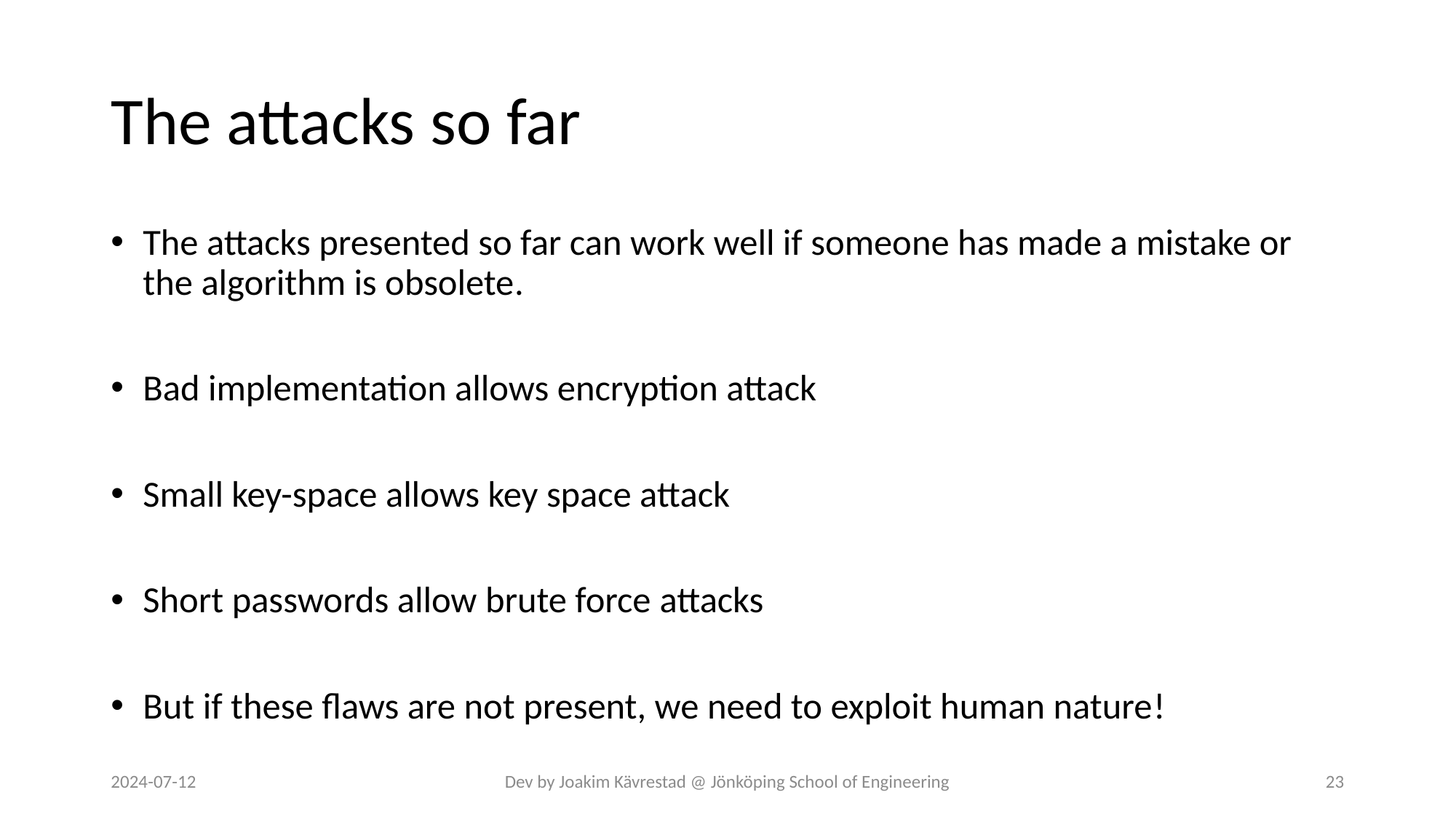

# The attacks so far
The attacks presented so far can work well if someone has made a mistake or the algorithm is obsolete.

Bad implementation allows encryption attack

Small key-space allows key space attack

Short passwords allow brute force attacks

But if these flaws are not present, we need to exploit human nature!

2024-07-12
Dev by Joakim Kävrestad @ Jönköping School of Engineering
23